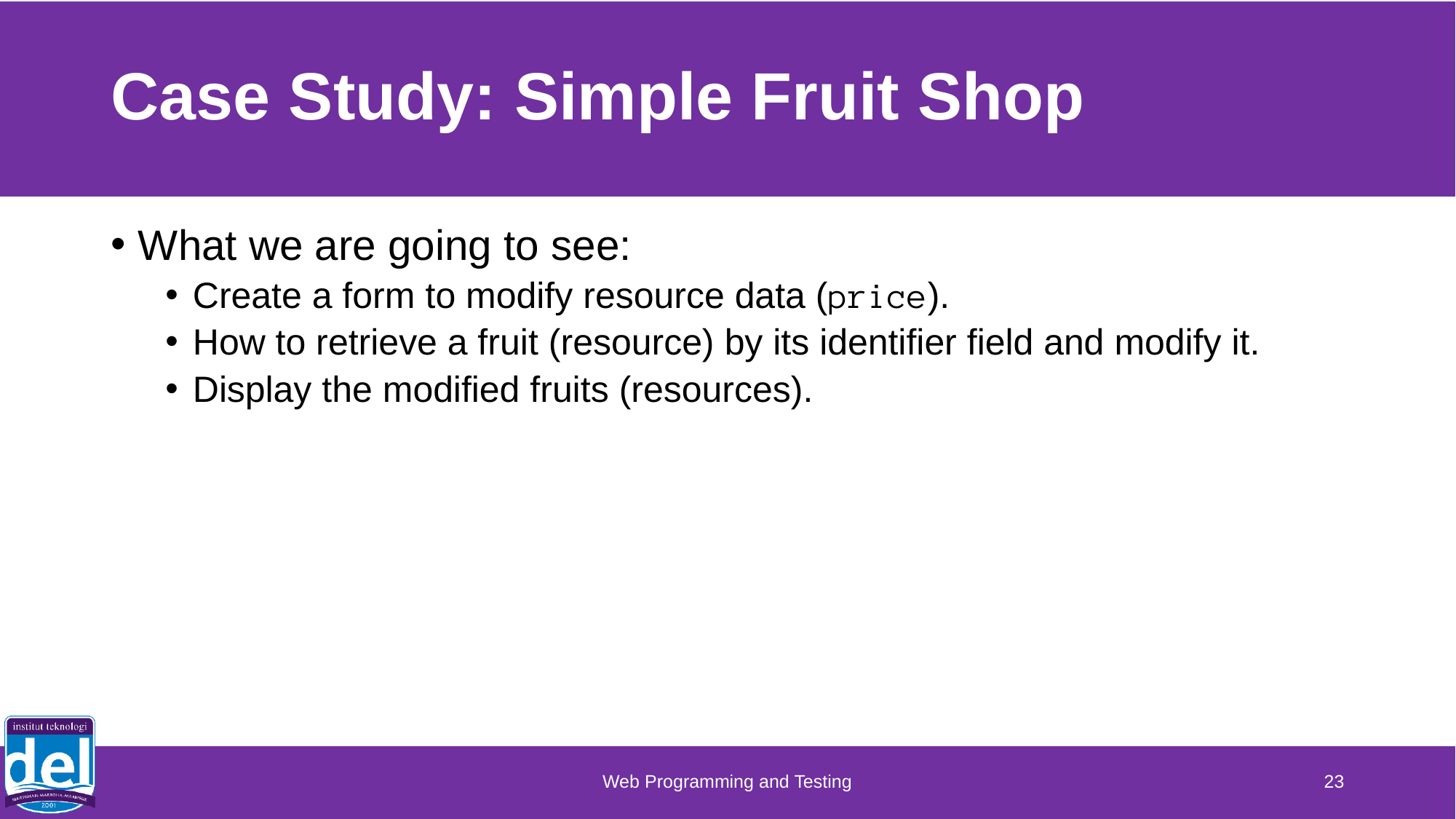

# Case Study: Simple Fruit Shop
What we are going to see:
Create a form to modify resource data (price).
How to retrieve a fruit (resource) by its identifier field and modify it.
Display the modified fruits (resources).
Web Programming and Testing
23